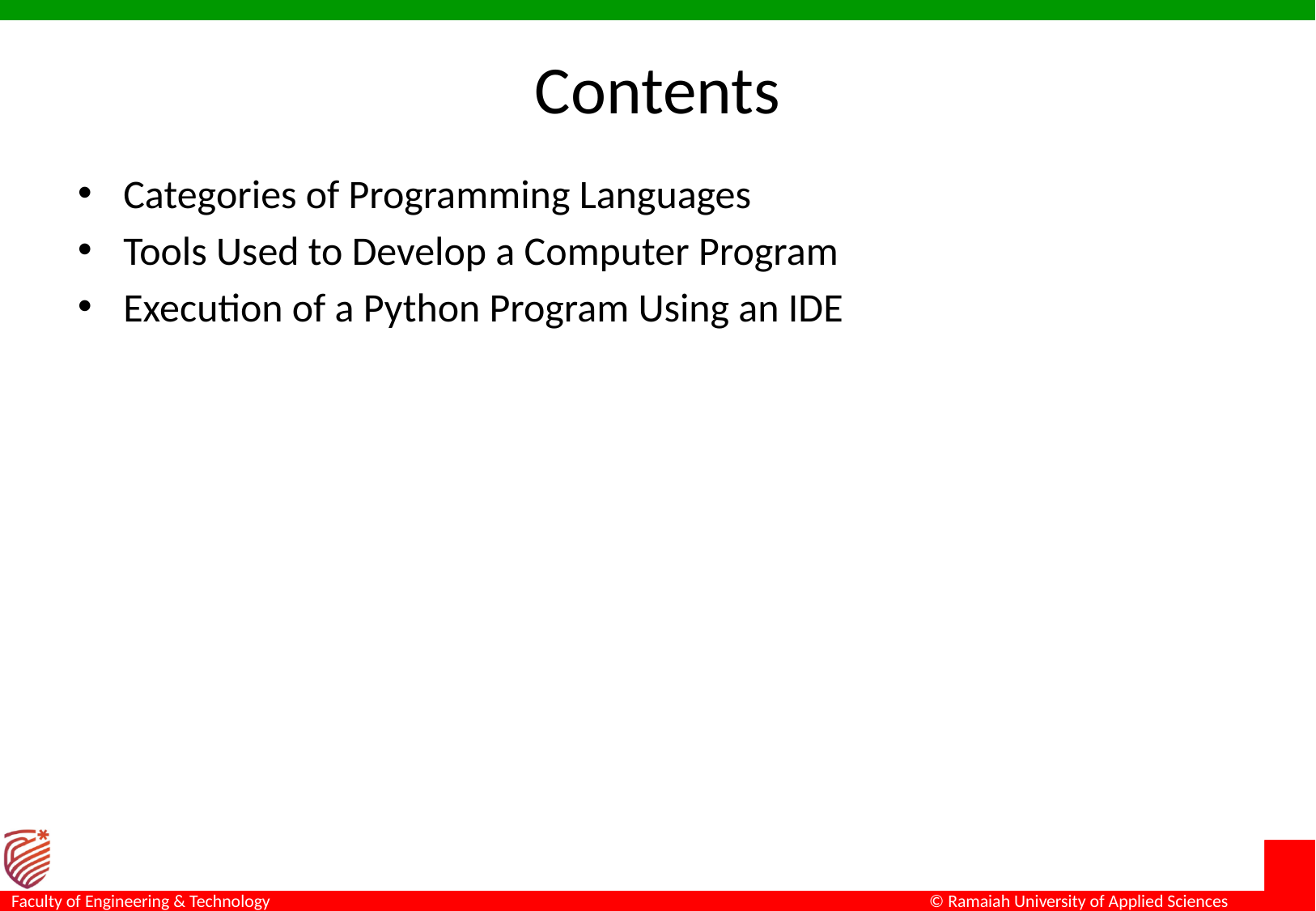

# Contents
Categories of Programming Languages
Tools Used to Develop a Computer Program
Execution of a Python Program Using an IDE